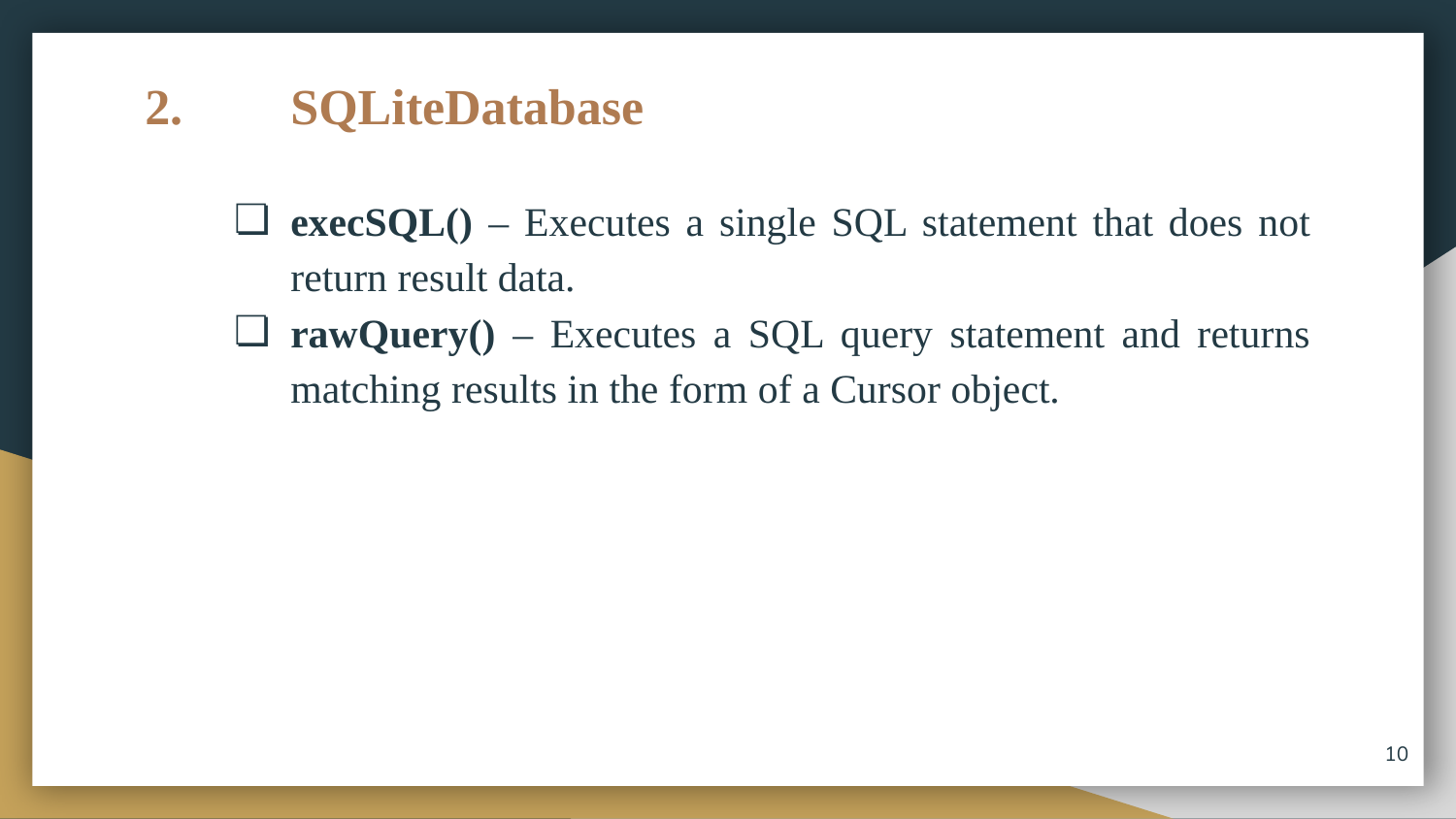

# 2. 	SQLiteDatabase

execSQL() – Executes a single SQL statement that does not return result data.
rawQuery() – Executes a SQL query statement and returns matching results in the form of a Cursor object.

10